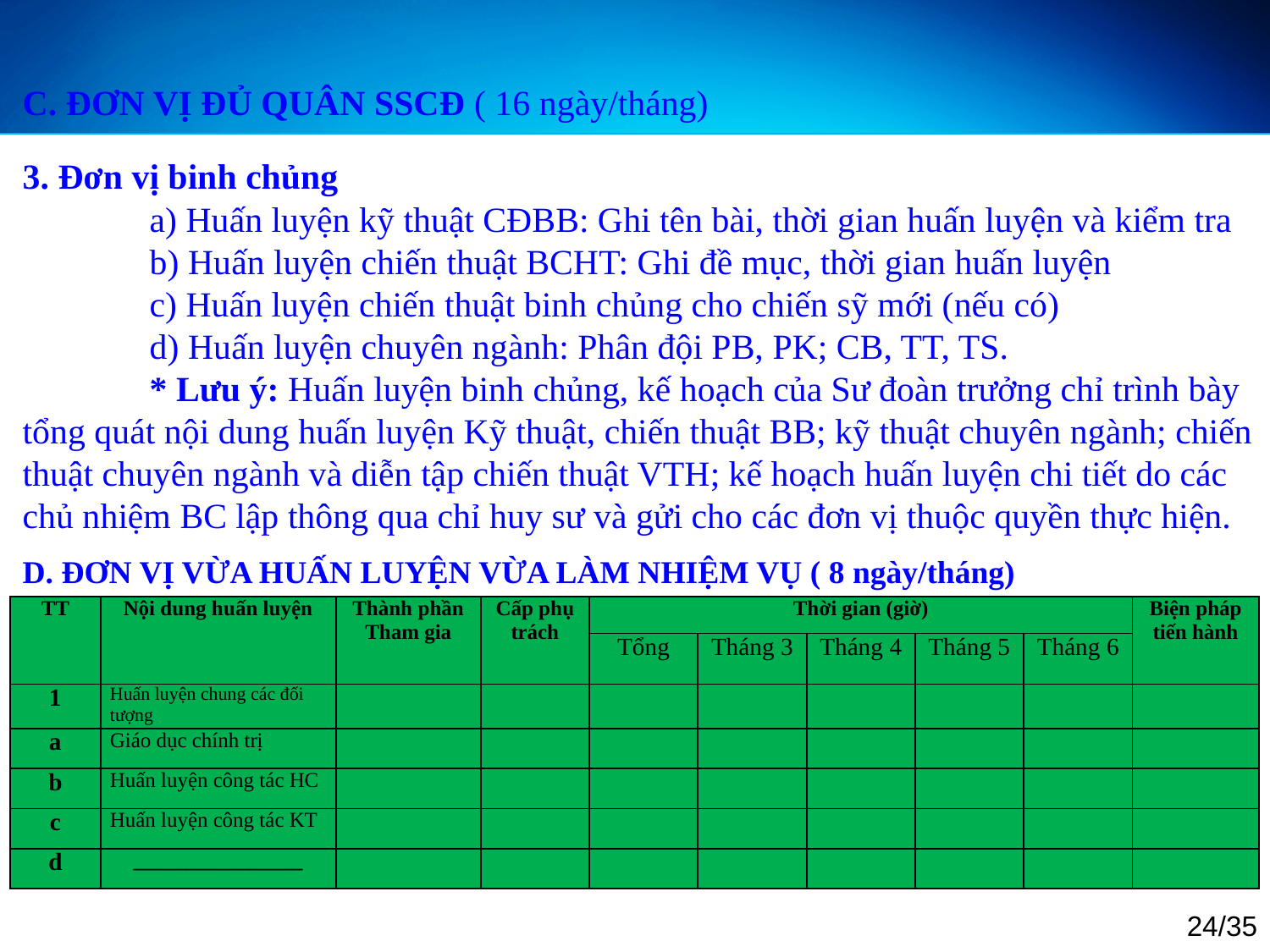

C. ĐƠN VỊ ĐỦ QUÂN SSCĐ ( 16 ngày/tháng)
3. Đơn vị binh chủng
	a) Huấn luyện kỹ thuật CĐBB: Ghi tên bài, thời gian huấn luyện và kiểm tra
	b) Huấn luyện chiến thuật BCHT: Ghi đề mục, thời gian huấn luyện
	c) Huấn luyện chiến thuật binh chủng cho chiến sỹ mới (nếu có)
	d) Huấn luyện chuyên ngành: Phân đội PB, PK; CB, TT, TS.
	* Lưu ý: Huấn luyện binh chủng, kế hoạch của Sư đoàn trưởng chỉ trình bày tổng quát nội dung huấn luyện Kỹ thuật, chiến thuật BB; kỹ thuật chuyên ngành; chiến thuật chuyên ngành và diễn tập chiến thuật VTH; kế hoạch huấn luyện chi tiết do các chủ nhiệm BC lập thông qua chỉ huy sư và gửi cho các đơn vị thuộc quyền thực hiện.
D. ĐƠN VỊ VỪA HUẤN LUYỆN VỪA LÀM NHIỆM VỤ ( 8 ngày/tháng)
| TT | Nội dung huấn luyện | Thành phần Tham gia | Cấp phụ trách | Thời gian (giờ) |  |  |  |  | Biện pháp tiến hành |
| --- | --- | --- | --- | --- | --- | --- | --- | --- | --- |
|  |  |  |  | Tổng | Tháng 3 | Tháng 4 | Tháng 5 | Tháng 6 |  |
| 1 | Huấn luyện chung các đối tượng |  |  |  |  |  |  |  |  |
| a | Giáo dục chính trị |  |  |  |  |  |  |  |  |
| b | Huấn luyện công tác HC |  |  |  |  |  |  |  |  |
| c | Huấn luyện công tác KT |  |  |  |  |  |  |  |  |
| d | \_\_\_\_\_\_\_\_\_\_\_\_\_\_\_\_ |  |  |  |  |  |  |  |  |
24/35